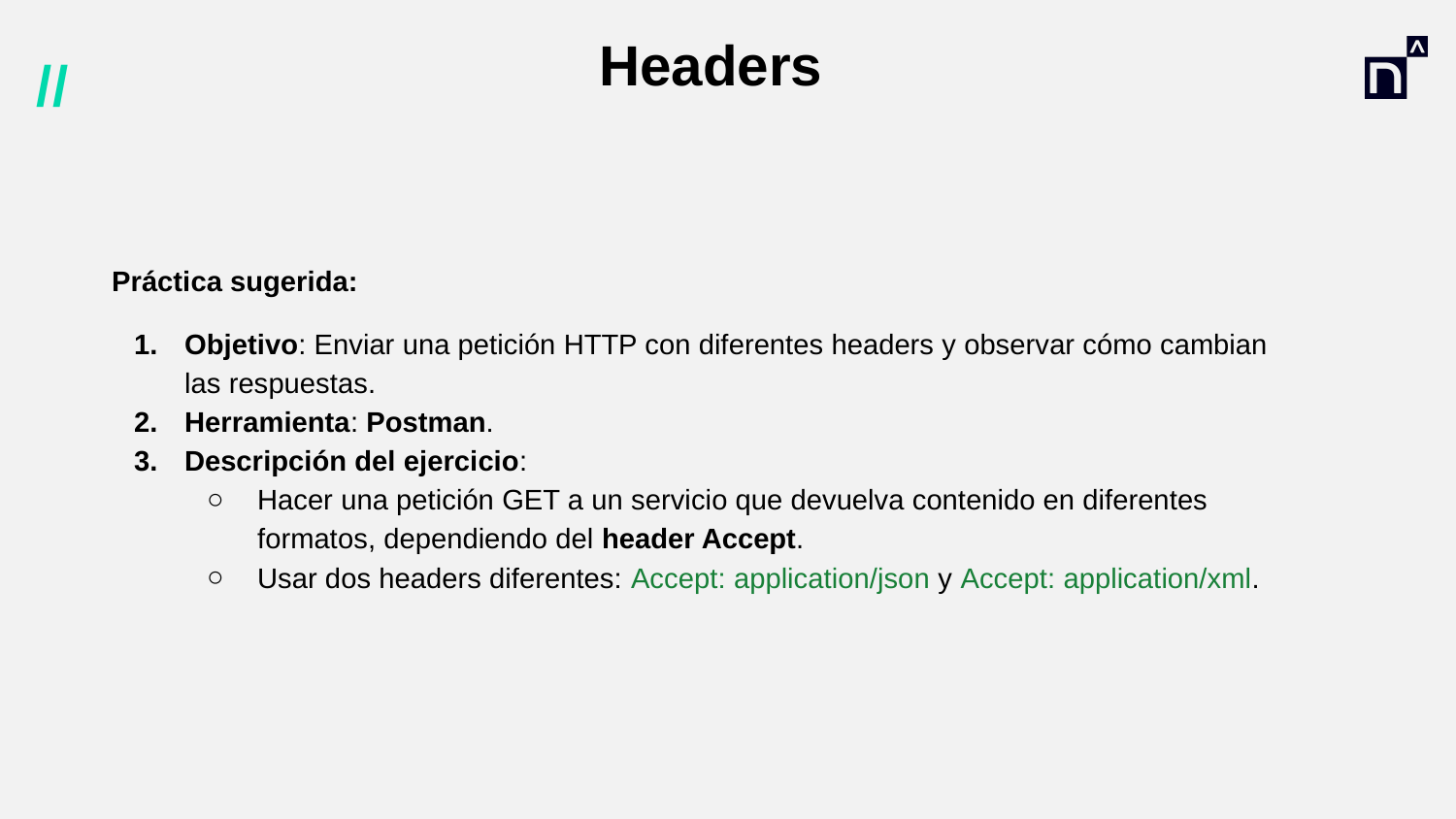

# Headers

Práctica sugerida:
Objetivo: Enviar una petición HTTP con diferentes headers y observar cómo cambian las respuestas.
Herramienta: Postman.
Descripción del ejercicio:
Hacer una petición GET a un servicio que devuelva contenido en diferentes formatos, dependiendo del header Accept.
Usar dos headers diferentes: Accept: application/json y Accept: application/xml.